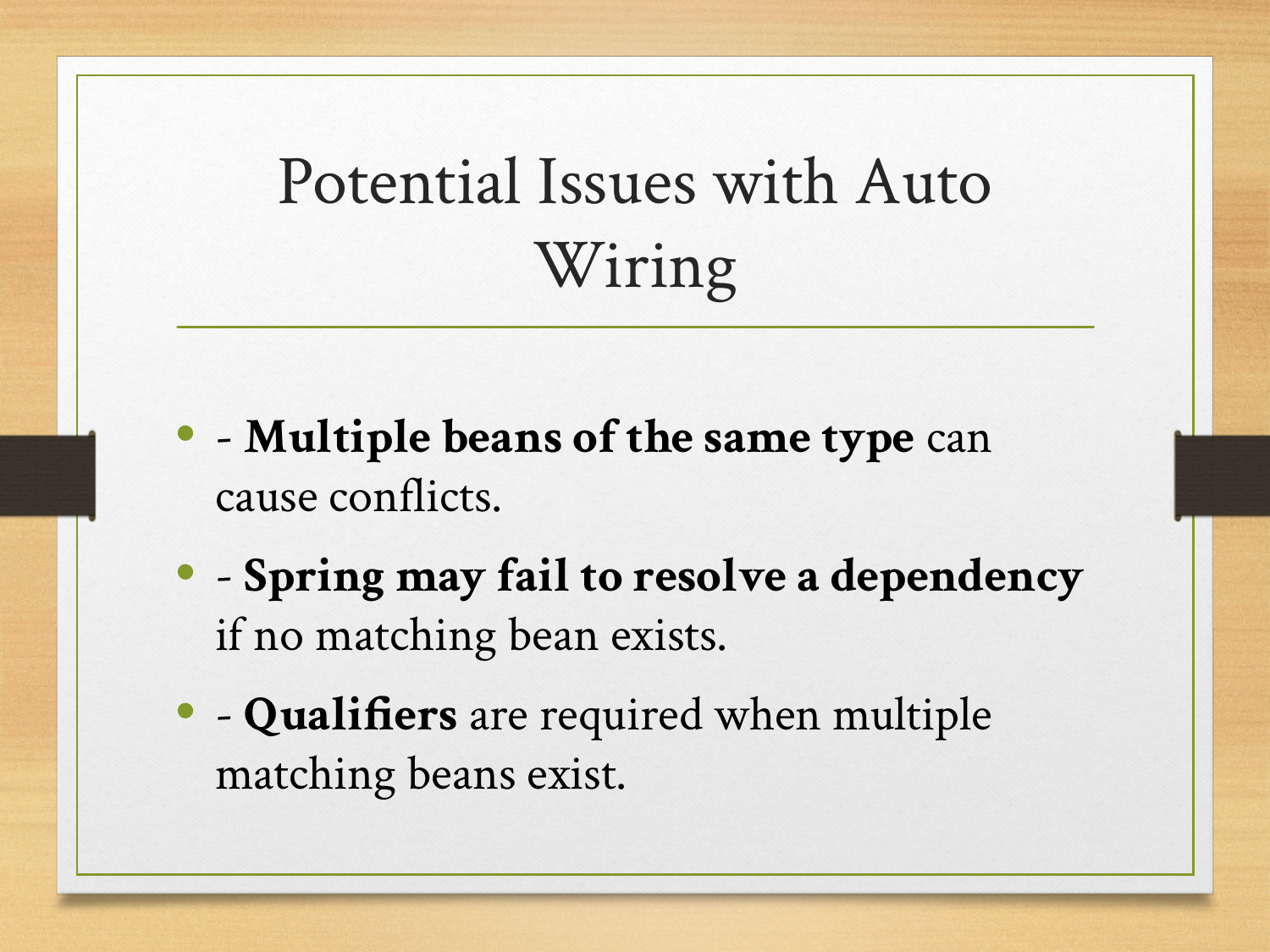

# Potential Issues with Auto Wiring

- Multiple beans of the same type can cause conflicts.
- Spring may fail to resolve a dependency if no matching bean exists.
- Qualifiers are required when multiple matching beans exist.